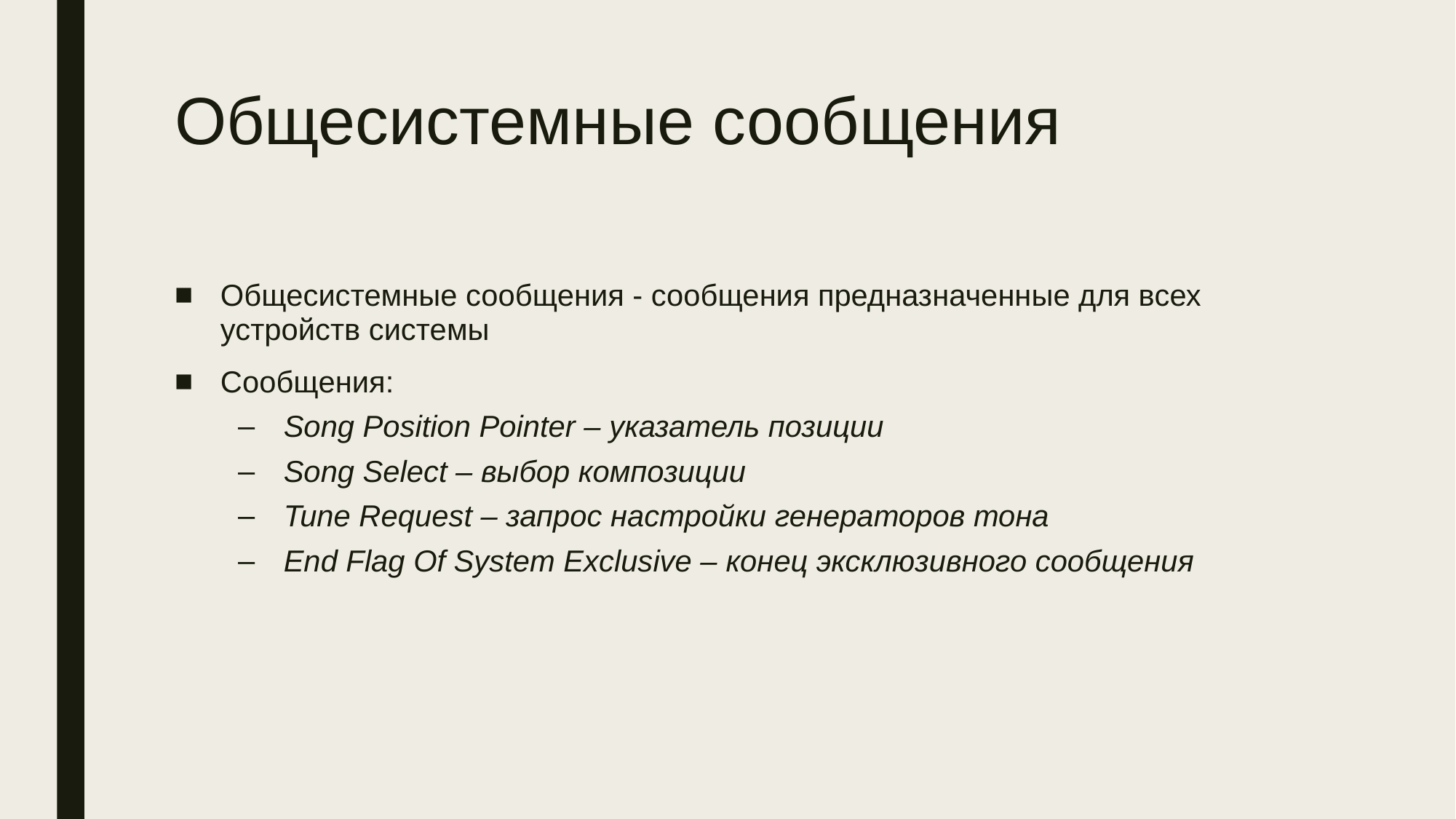

# Общесистемные сообщения
Общесистемные сообщения - сообщения предназначенные для всех устройств системы
Сообщения:
Song Position Pointer – указатель позиции
Song Select – выбор композиции
Tune Request – запрос настройки генераторов тона
End Flag Of System Exclusive – конец эксклюзивного сообщения